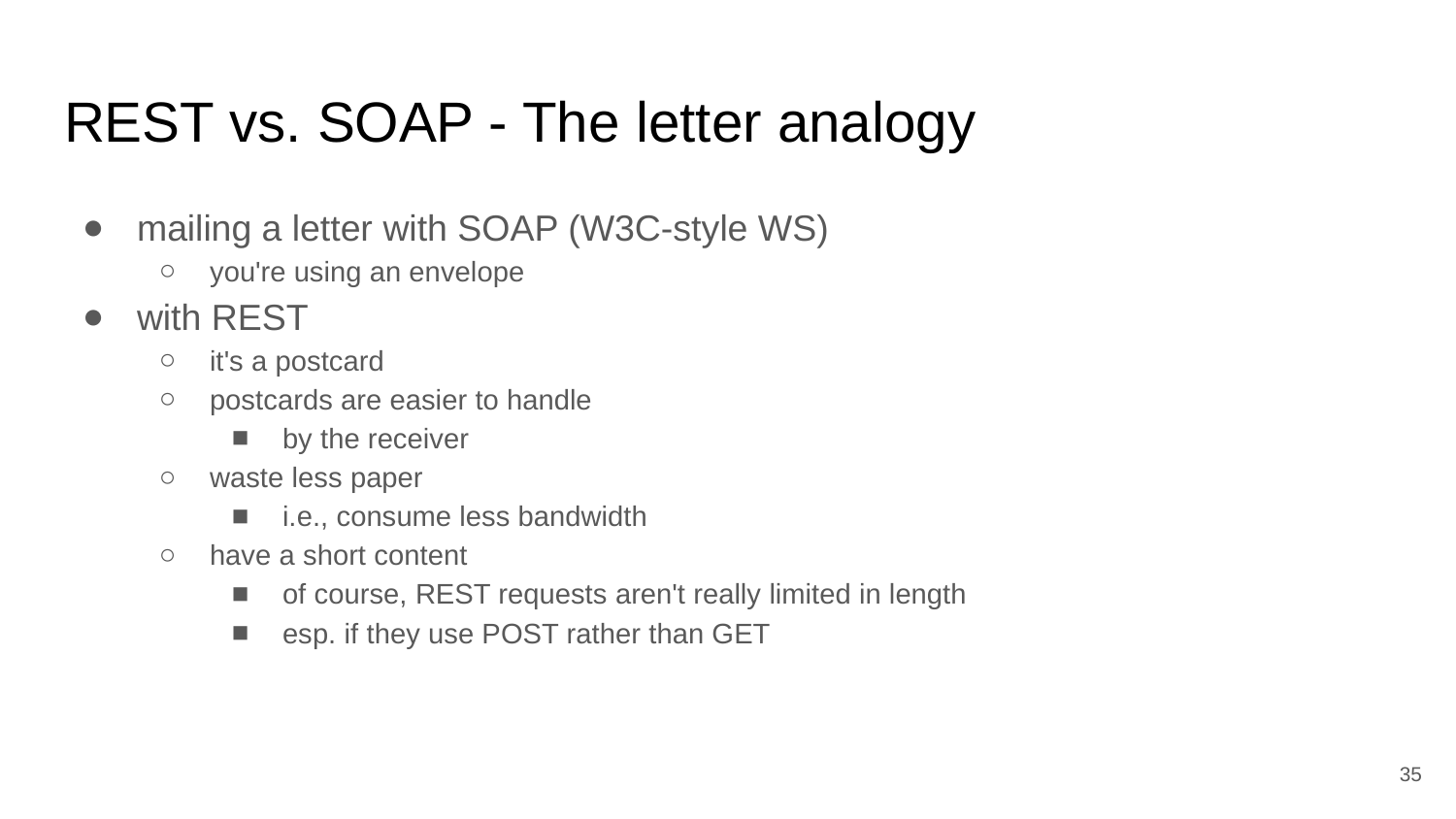

# REST vs. SOAP - The letter analogy
mailing a letter with SOAP (W3C-style WS)
you're using an envelope
with REST
it's a postcard
postcards are easier to handle
by the receiver
waste less paper
i.e., consume less bandwidth
have a short content
of course, REST requests aren't really limited in length
esp. if they use POST rather than GET
35